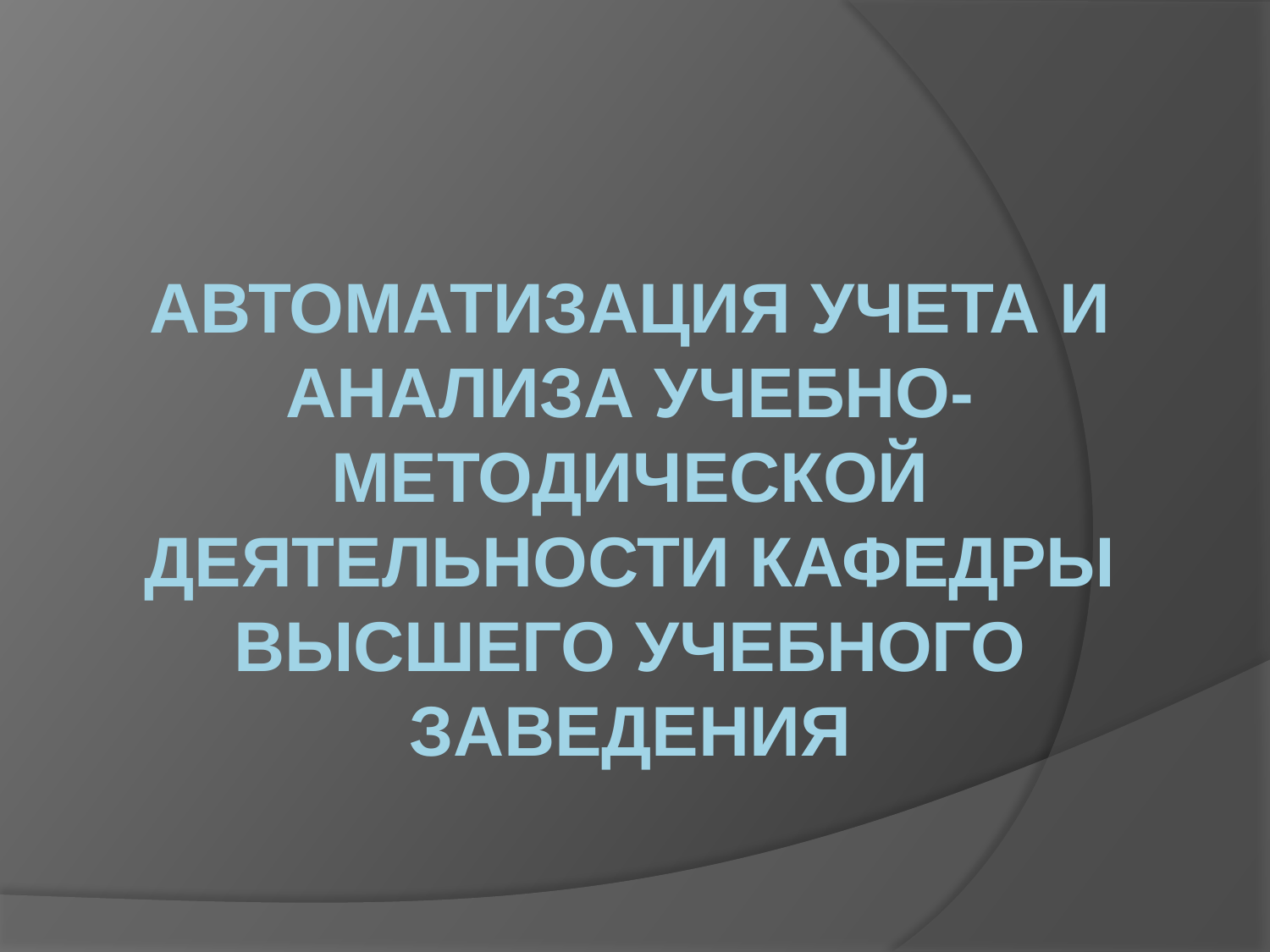

# АВТОМАТИЗАЦИЯ УЧЕТА И АНАЛИЗА УЧЕБНО-МЕТОДИЧЕСКОЙ ДЕЯТЕЛЬНОСТИ КАФЕДРЫ ВЫСШЕГО УЧЕБНОГО ЗАВЕДЕНИЯ